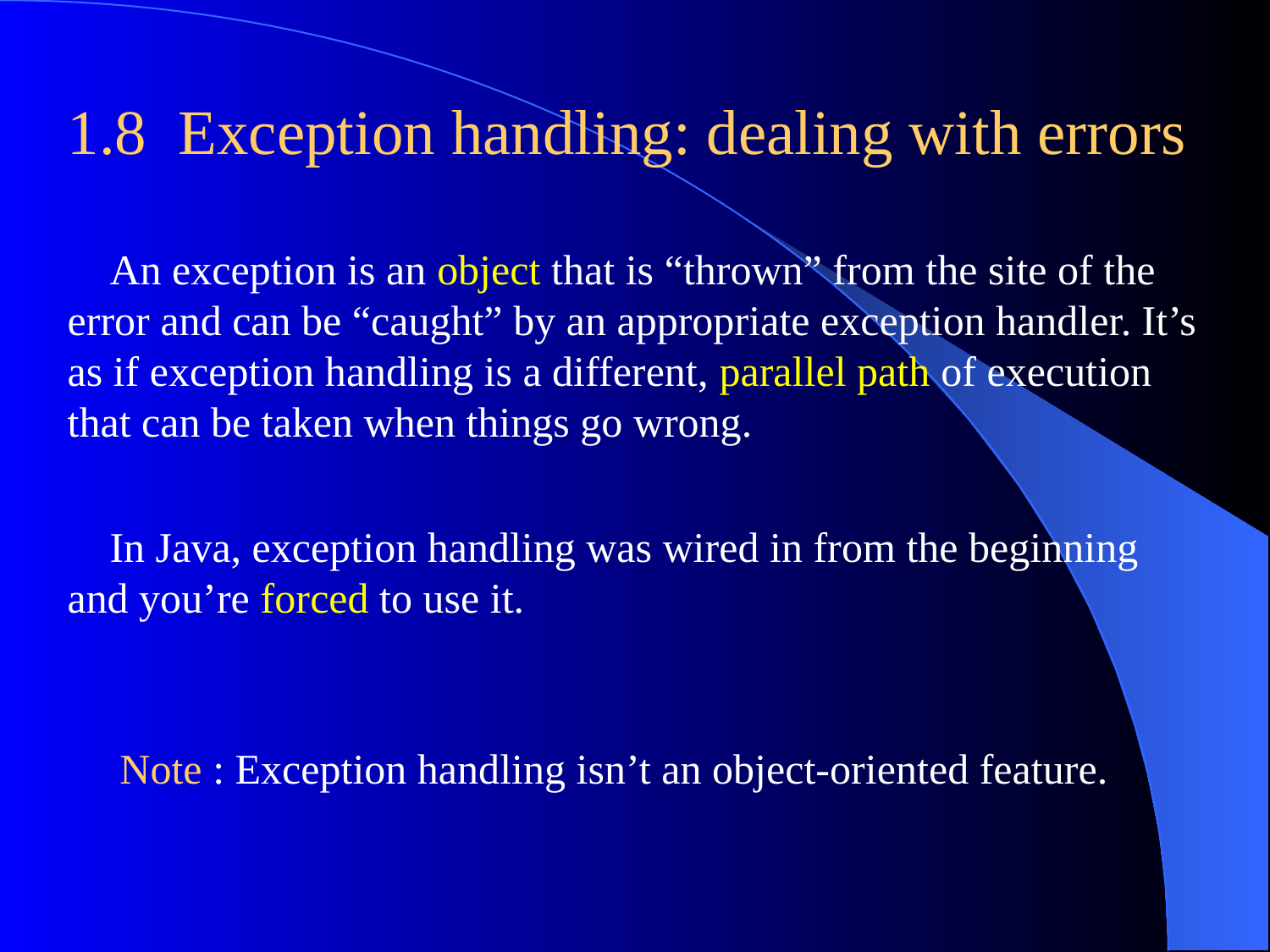

1.8  Exception handling: dealing with errors
    An exception is an object that is “thrown” from the site of the error and can be “caught” by an appropriate exception handler. It’s as if exception handling is a different, parallel path of execution that can be taken when things go wrong.
    In Java, exception handling was wired in from the beginning and you’re forced to use it.
    Note : Exception handling isn’t an object-oriented feature.